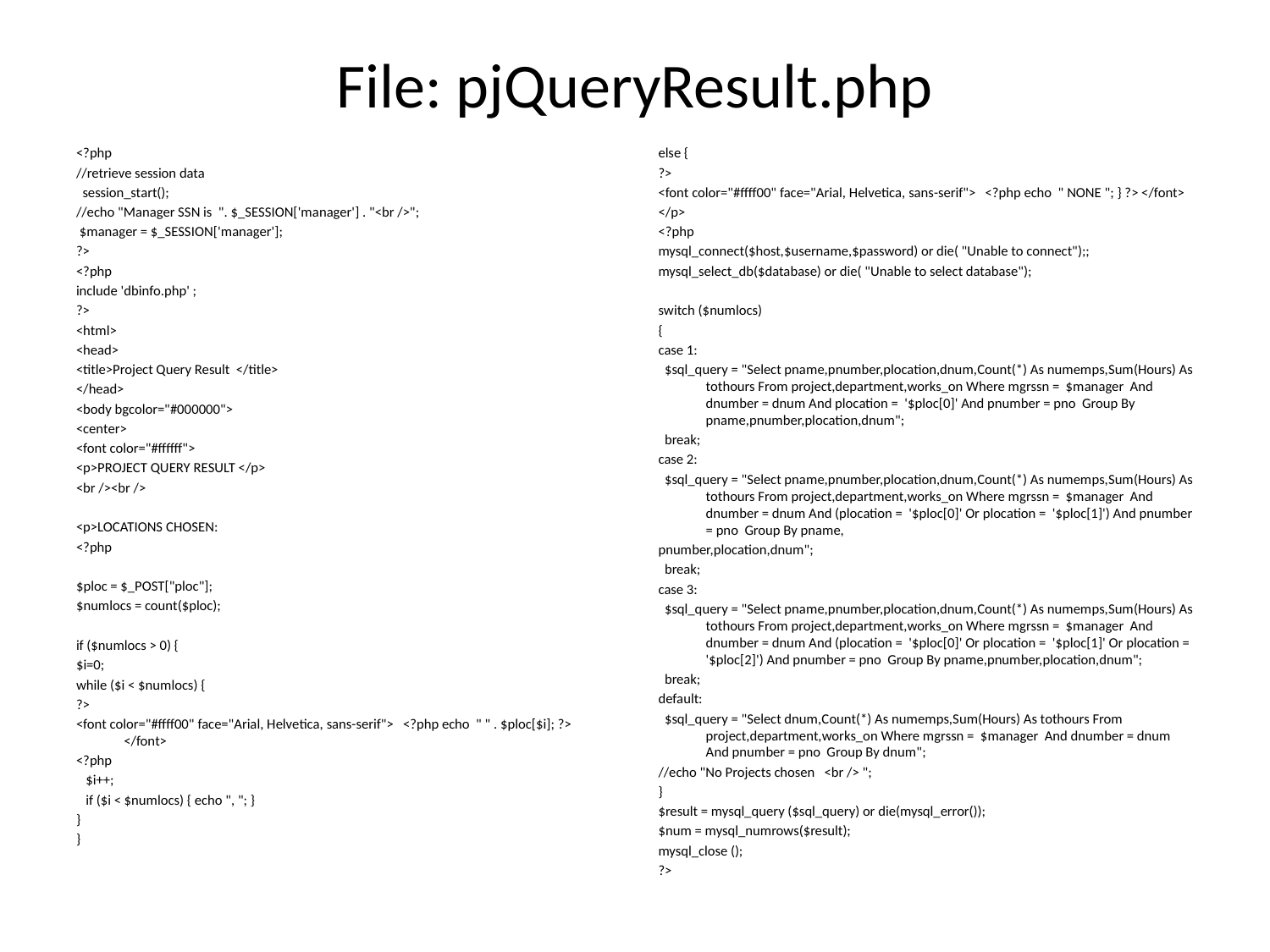

# File: pjQueryResult.php
<?php
//retrieve session data
  session_start();
//echo "Manager SSN is  ". $_SESSION['manager'] . "<br />";
 $manager = $_SESSION['manager'];
?>
<?php
include 'dbinfo.php' ;
?>
<html>
<head>
<title>Project Query Result  </title>
</head>
<body bgcolor="#000000">
<center>
<font color="#ffffff">
<p>PROJECT QUERY RESULT </p>
<br /><br />

<p>LOCATIONS CHOSEN:
<?php

$ploc = $_POST["ploc"];
$numlocs = count($ploc);

if ($numlocs > 0) {
$i=0;
while ($i < $numlocs) {
?>
<font color="#ffff00" face="Arial, Helvetica, sans-serif">   <?php echo  " " . $ploc[$i]; ?> </font>
<?php
   $i++;
   if ($i < $numlocs) { echo ", "; }
}
}
else {
?>
<font color="#ffff00" face="Arial, Helvetica, sans-serif">   <?php echo  " NONE "; } ?> </font>
</p>
<?php
mysql_connect($host,$username,$password) or die( "Unable to connect");;
mysql_select_db($database) or die( "Unable to select database");

switch ($numlocs)
{
case 1:
  $sql_query = "Select pname,pnumber,plocation,dnum,Count(*) As numemps,Sum(Hours) As tothours From project,department,works_on Where mgrssn =  $manager  And dnumber = dnum And plocation =  '$ploc[0]' And pnumber = pno  Group By pname,pnumber,plocation,dnum";
  break;
case 2:
  $sql_query = "Select pname,pnumber,plocation,dnum,Count(*) As numemps,Sum(Hours) As tothours From project,department,works_on Where mgrssn =  $manager  And dnumber = dnum And (plocation =  '$ploc[0]' Or plocation =  '$ploc[1]') And pnumber = pno  Group By pname,
pnumber,plocation,dnum";
  break;
case 3:
  $sql_query = "Select pname,pnumber,plocation,dnum,Count(*) As numemps,Sum(Hours) As tothours From project,department,works_on Where mgrssn =  $manager  And dnumber = dnum And (plocation =  '$ploc[0]' Or plocation =  '$ploc[1]' Or plocation =  '$ploc[2]') And pnumber = pno  Group By pname,pnumber,plocation,dnum";
  break;
default:
  $sql_query = "Select dnum,Count(*) As numemps,Sum(Hours) As tothours From project,department,works_on Where mgrssn =  $manager  And dnumber = dnum And pnumber = pno  Group By dnum";
//echo "No Projects chosen   <br /> ";
}
$result = mysql_query ($sql_query) or die(mysql_error());
$num = mysql_numrows($result);
mysql_close ();
?>